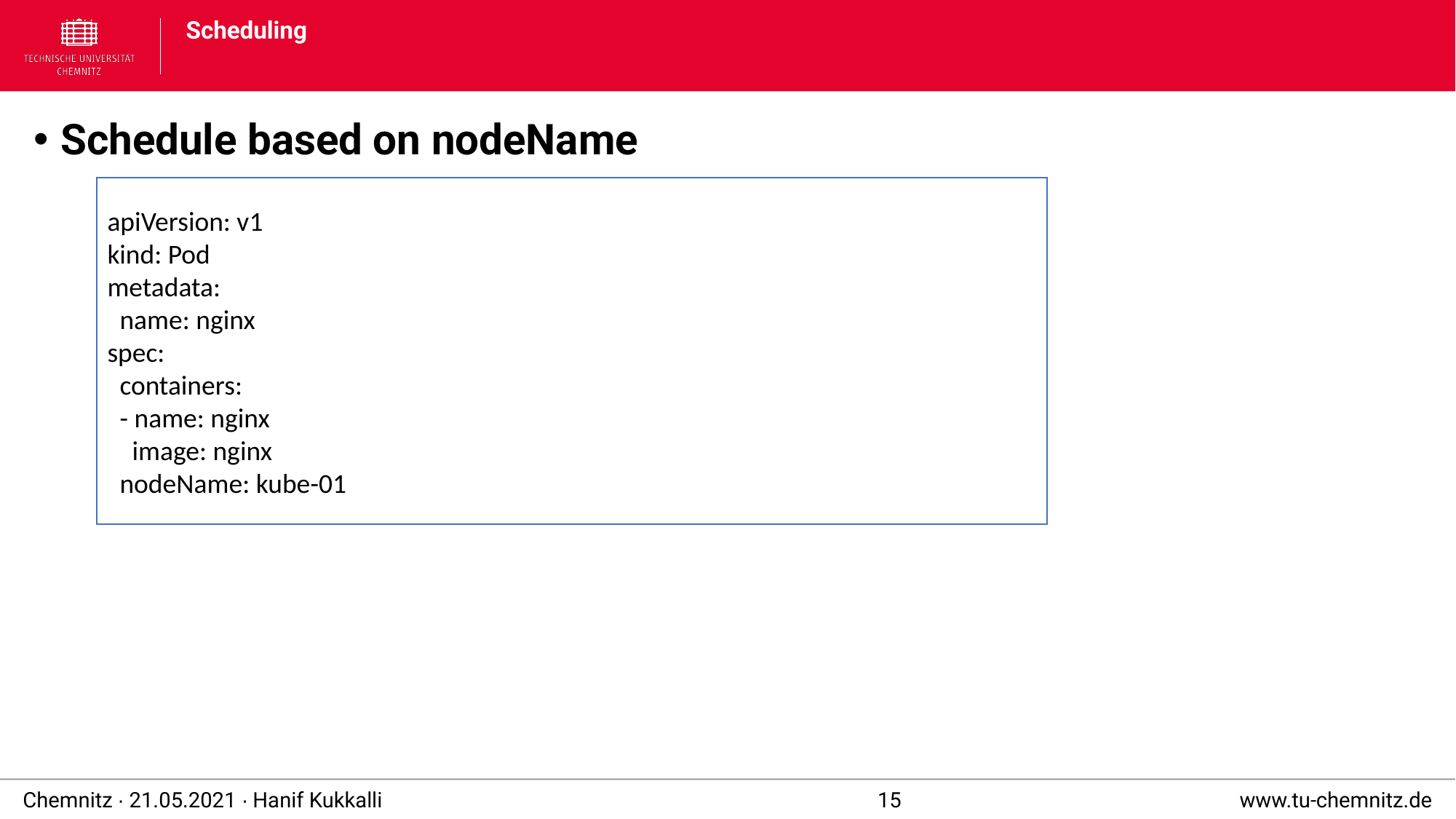

# Scheduling
Schedule based on nodeName

apiVersion: v1
kind: Pod
metadata:
  name: nginx
spec:
  containers:
  - name: nginx
    image: nginx
  nodeName: kube-01